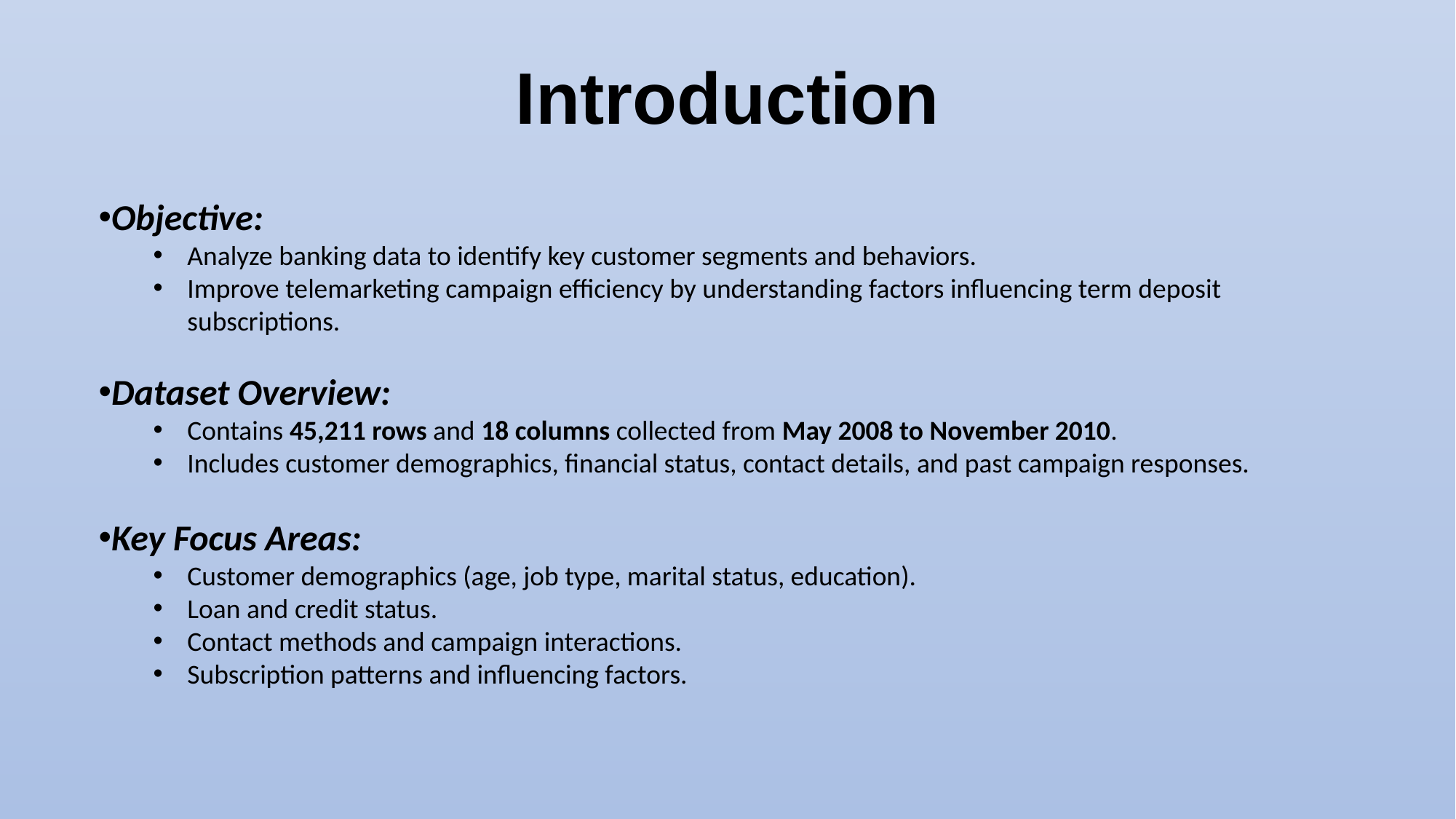

Introduction
Objective:
Analyze banking data to identify key customer segments and behaviors.
Improve telemarketing campaign efficiency by understanding factors influencing term deposit subscriptions.

Dataset Overview:
Contains 45,211 rows and 18 columns collected from May 2008 to November 2010.
Includes customer demographics, financial status, contact details, and past campaign responses.

Key Focus Areas:
Customer demographics (age, job type, marital status, education).
Loan and credit status.
Contact methods and campaign interactions.
Subscription patterns and influencing factors.